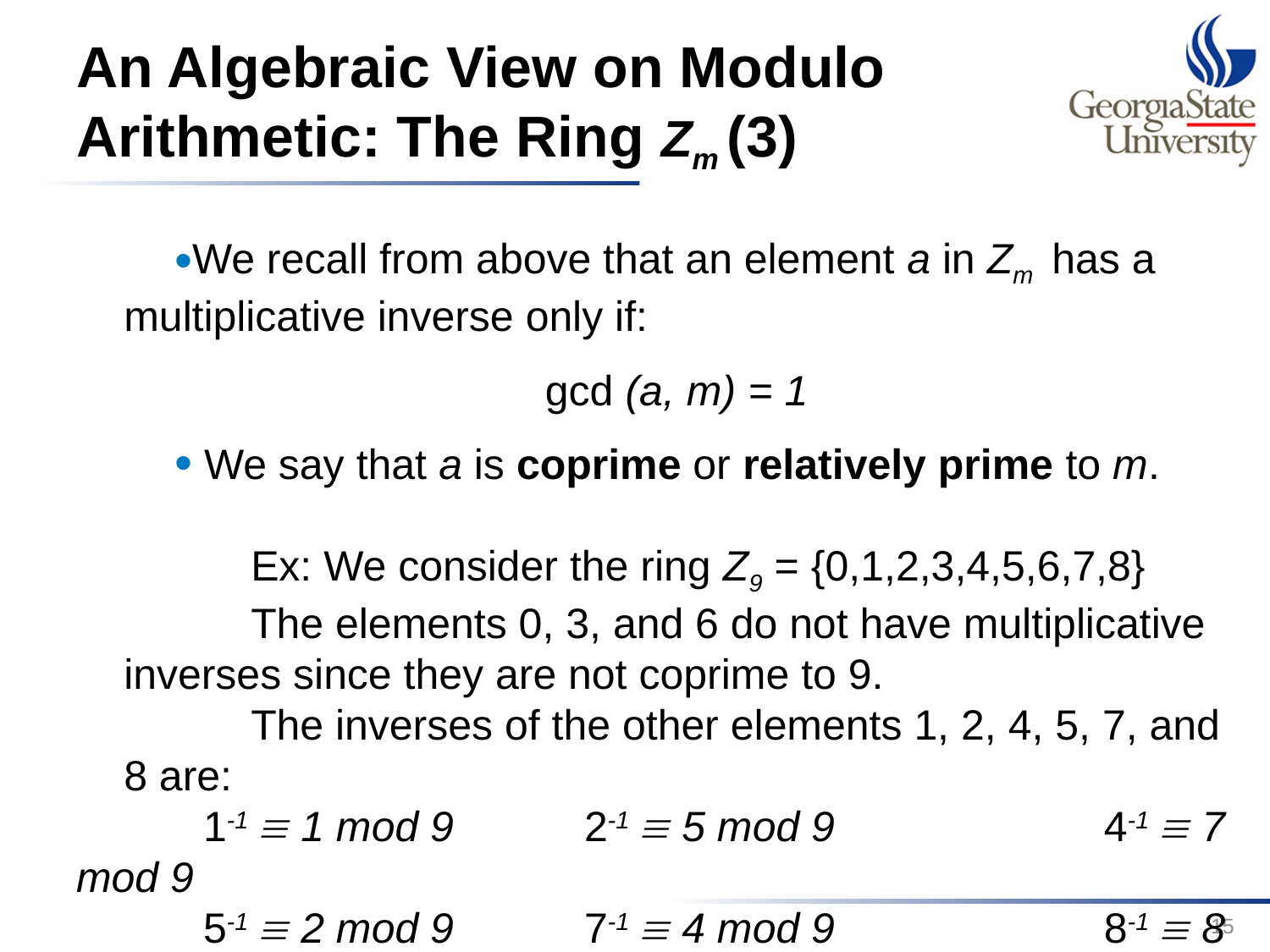

# An Algebraic View on Modulo Arithmetic: The Ring Zm (3)
We recall from above that an element a in Zm  has a multiplicative inverse only if:

gcd (a, m) = 1

 We say that a is coprime or relatively prime to m.

	Ex: We consider the ring Z9 = {0,1,2,3,4,5,6,7,8}
	The elements 0, 3, and 6 do not have multiplicative inverses since they are not coprime to 9.
	The inverses of the other elements 1, 2, 4, 5, 7, and 8 are:
	1-1 ≡ 1 mod 9		2-1 ≡ 5 mod 9 		 4-1 ≡ 7 mod 9
	5-1 ≡ 2 mod 9		7-1 ≡ 4 mod 9 		 8-1 ≡ 8 mod 9
15